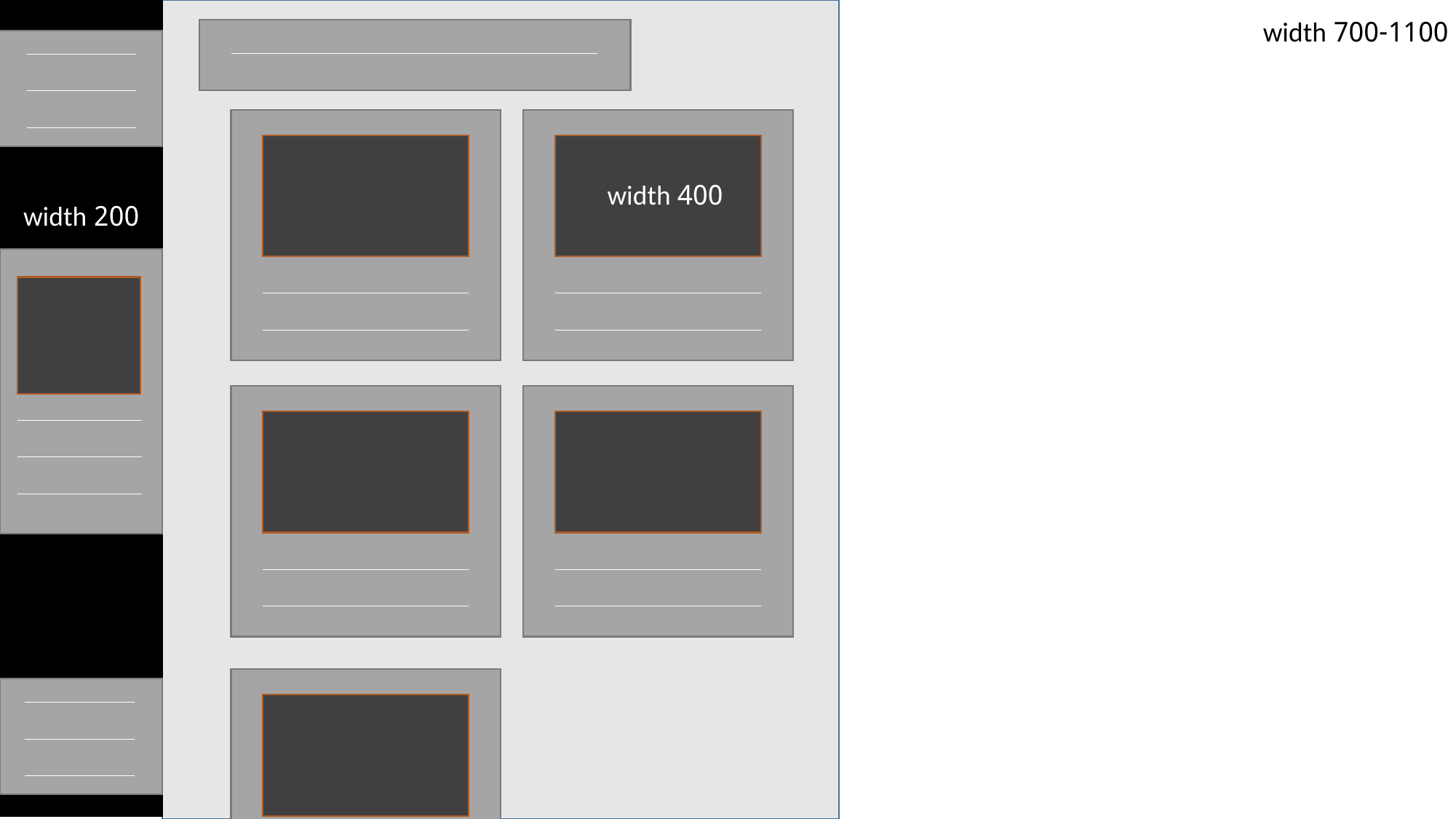

30 min-width

700-1100 width

400 width
200 width